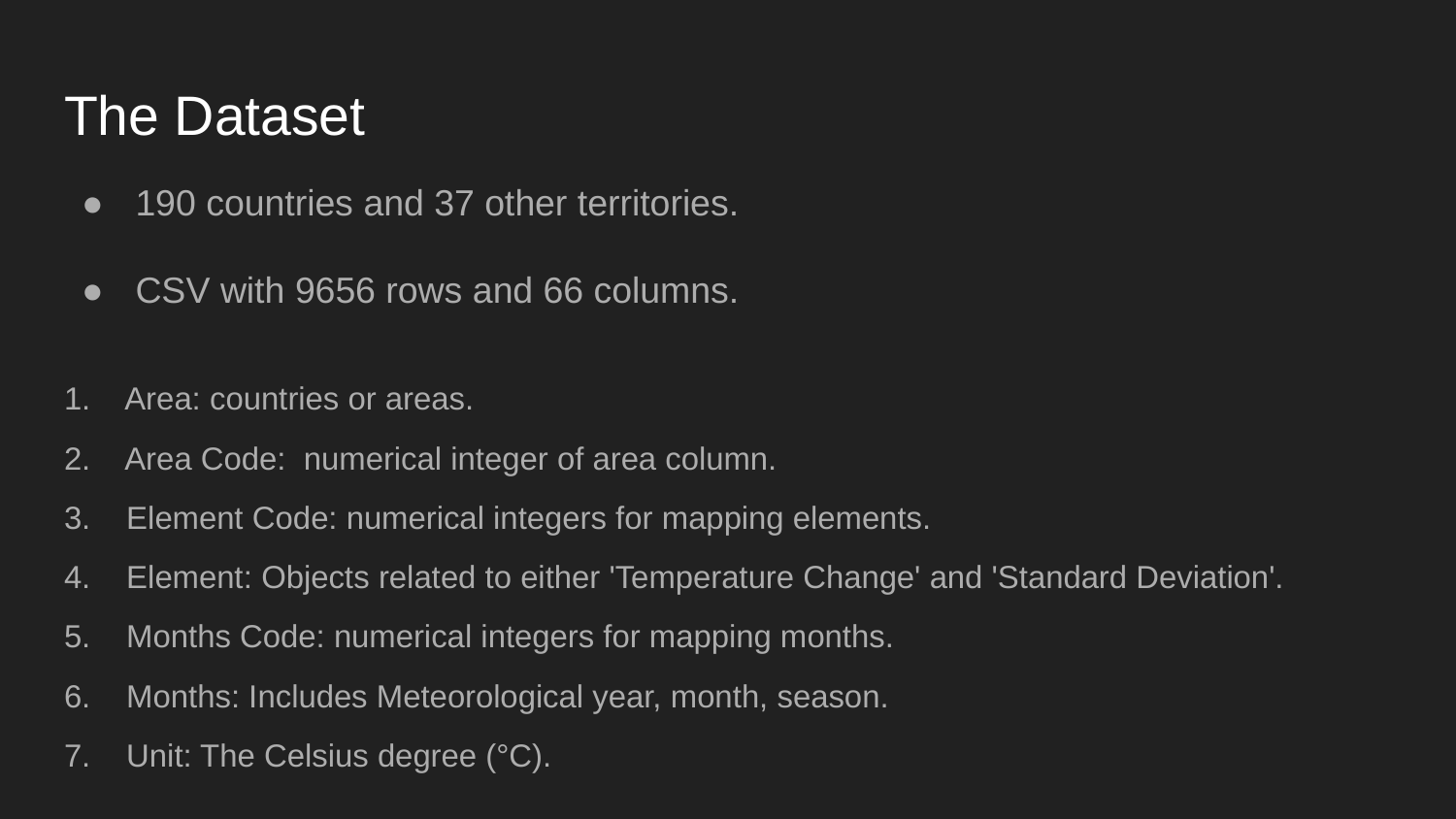

# The Dataset
190 countries and 37 other territories.
CSV with 9656 rows and 66 columns.
1.    Area: countries or areas.
2.    Area Code:  numerical integer of area column.
3.    Element Code: numerical integers for mapping elements.
4.    Element: Objects related to either 'Temperature Change' and 'Standard Deviation'.
5.    Months Code: numerical integers for mapping months.
6.    Months: Includes Meteorological year, month, season.
7.    Unit: The Celsius degree (°C).